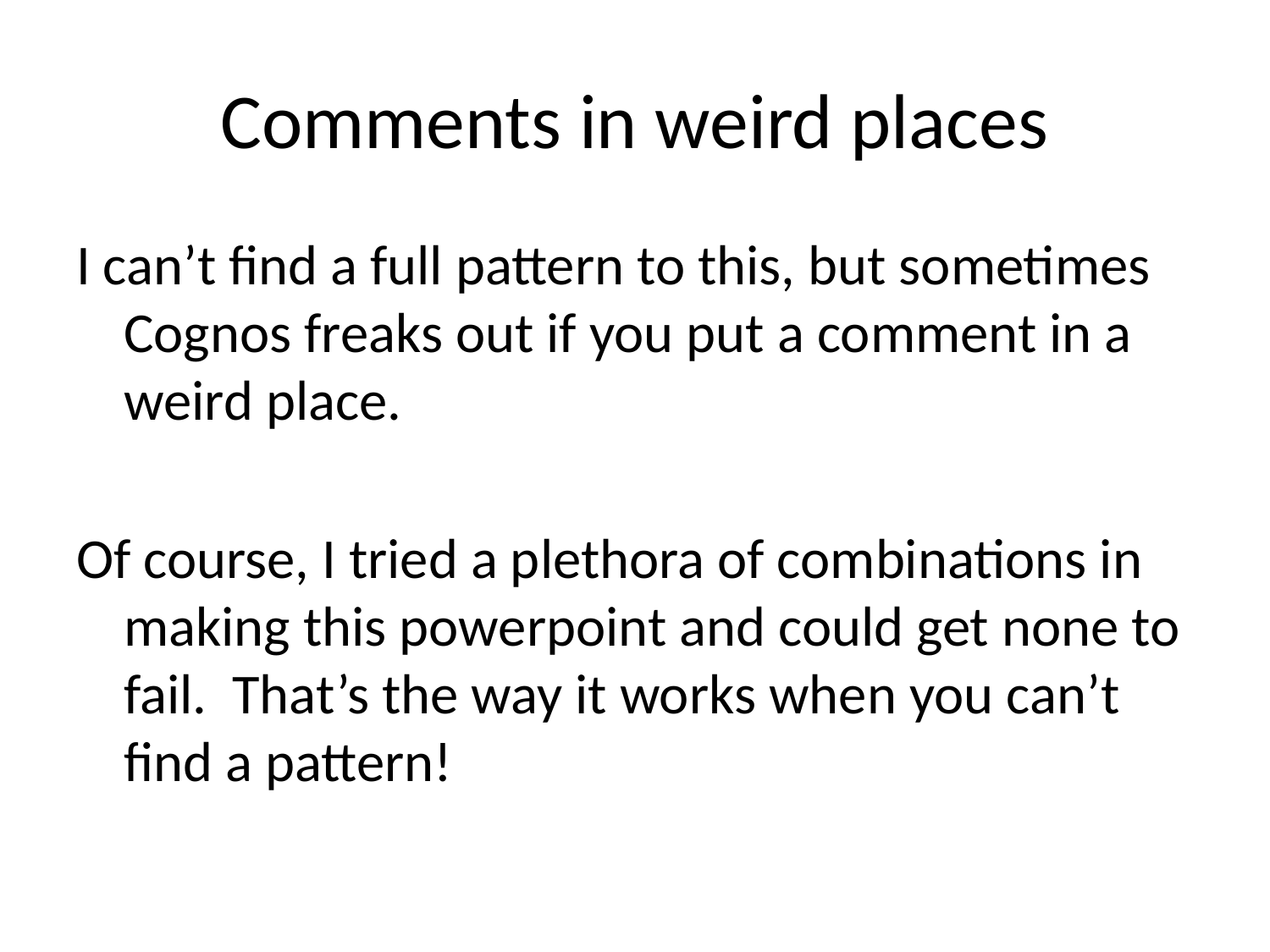

# Comments in weird places
I can’t find a full pattern to this, but sometimes Cognos freaks out if you put a comment in a weird place.

Of course, I tried a plethora of combinations in making this powerpoint and could get none to fail.  That’s the way it works when you can’t find a pattern!